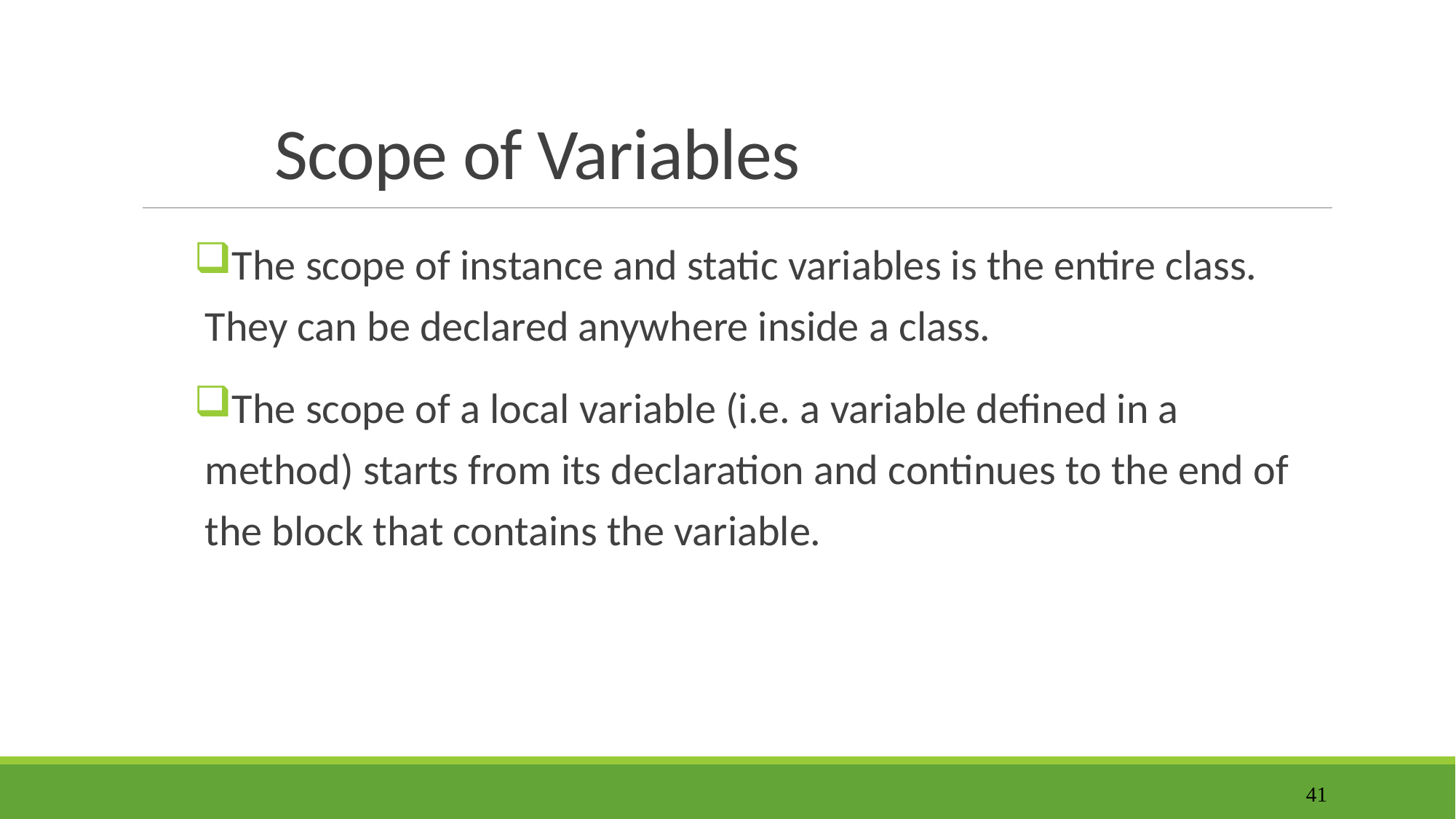

# Scope of Variables
The scope of instance and static variables is the entire class. They can be declared anywhere inside a class.
The scope of a local variable (i.e. a variable defined in a method) starts from its declaration and continues to the end of the block that contains the variable.
41